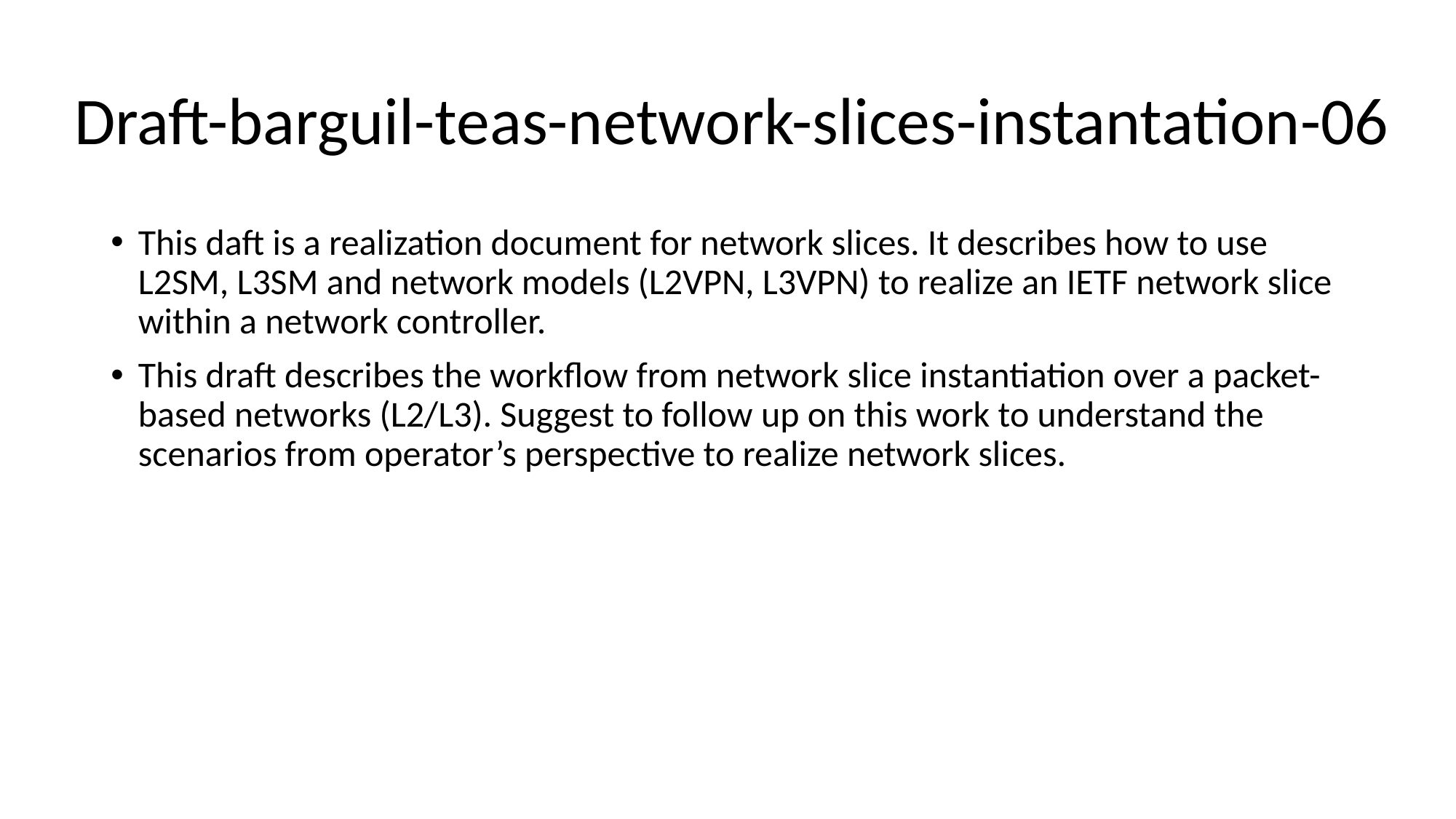

# Draft-barguil-teas-network-slices-instantation-06
This daft is a realization document for network slices. It describes how to use L2SM, L3SM and network models (L2VPN, L3VPN) to realize an IETF network slice within a network controller.
This draft describes the workflow from network slice instantiation over a packet-based networks (L2/L3). Suggest to follow up on this work to understand the scenarios from operator’s perspective to realize network slices.